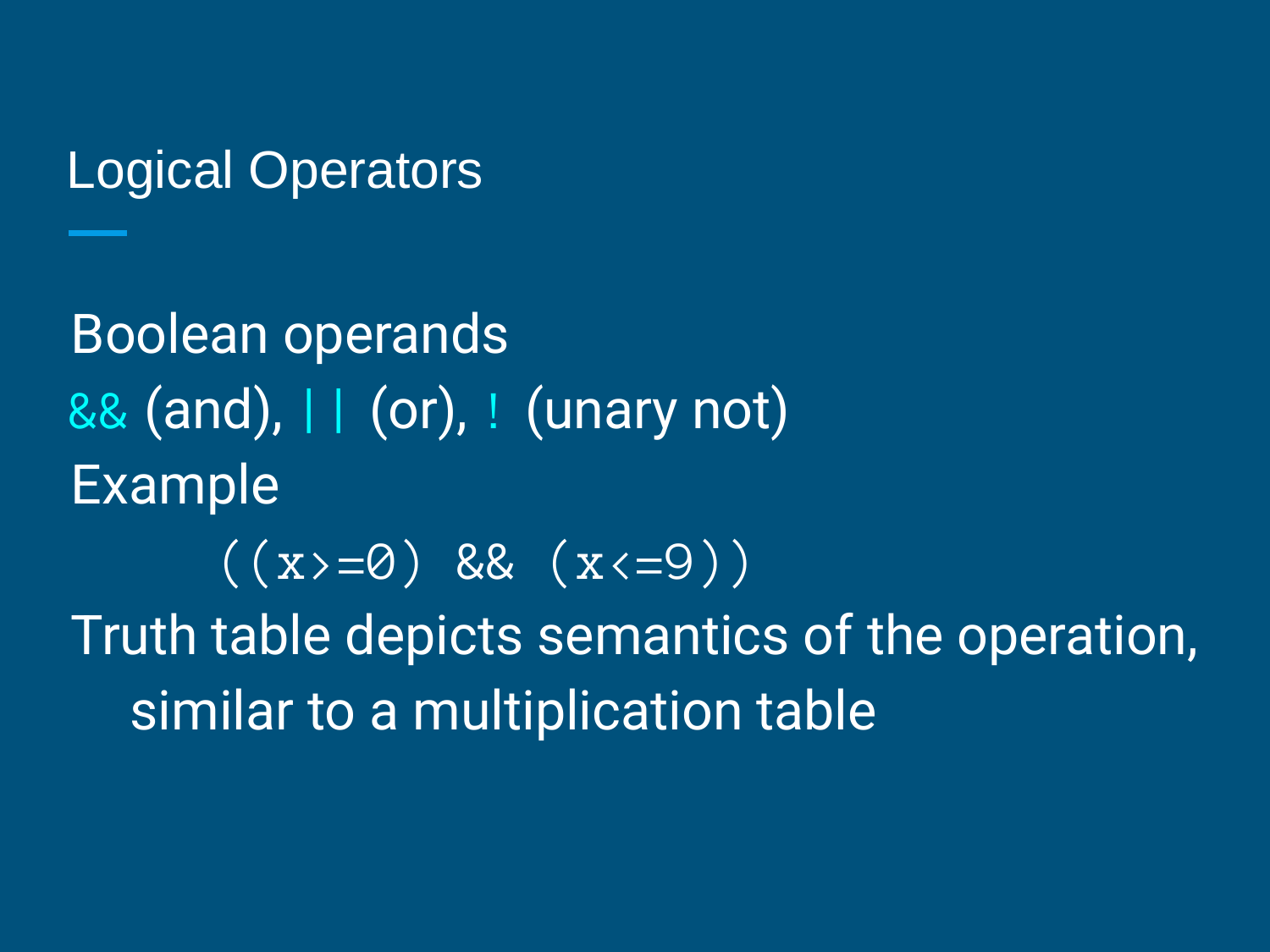

# Logical Operators
Boolean operands
&& (and), || (or), ! (unary not)
Example
   ((x>=0) && (x<=9))
Truth table depicts semantics of the operation, similar to a multiplication table